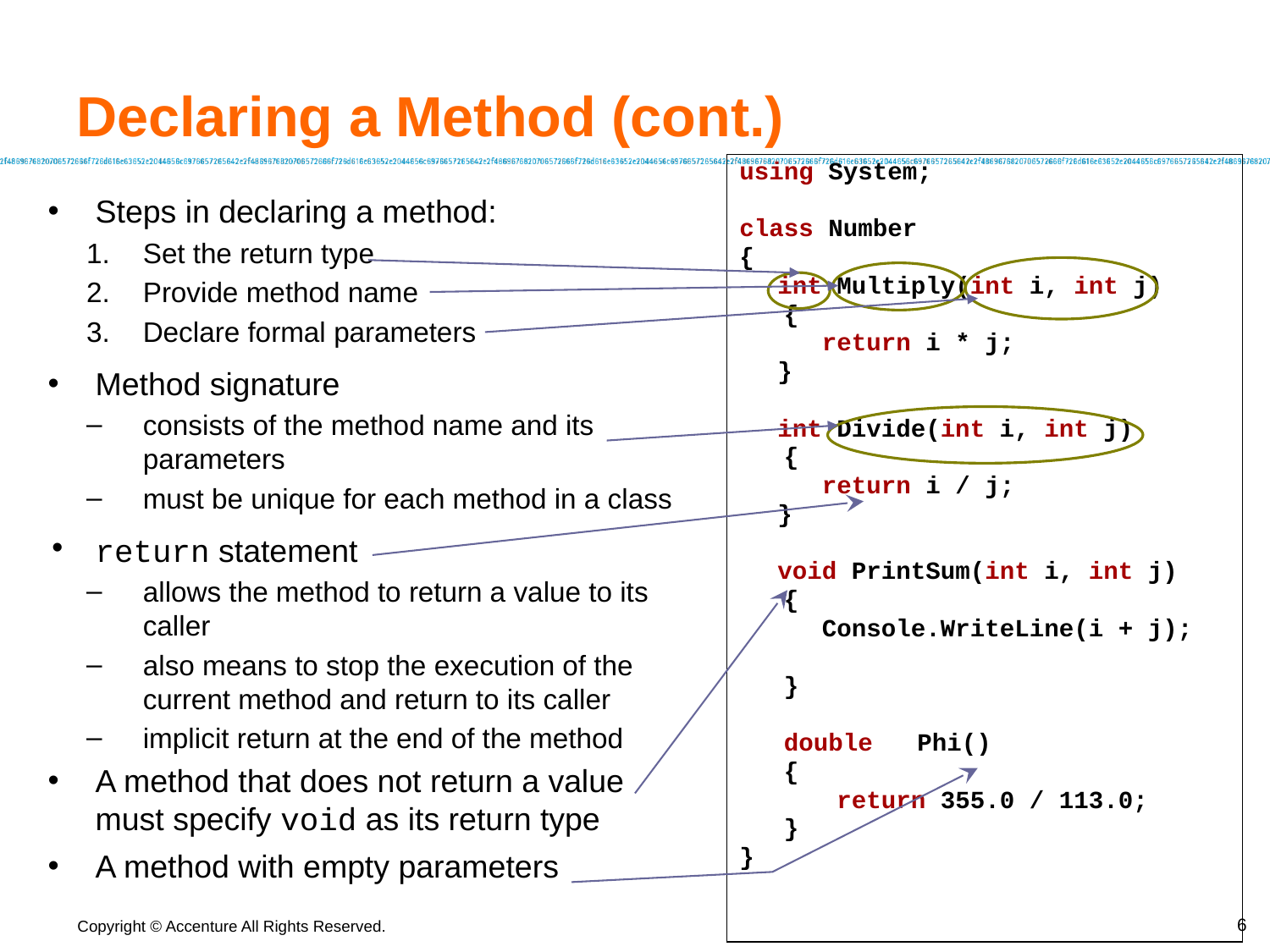

# Declaring a Method (cont.)
using System;

class Number
{
	int Multiply(int i, int j)
   {
	   return i * j;
	}

	int Divide(int i, int j)
   {
	   return i / j;
	}

	void PrintSum(int i, int j)
   {
	   Console.WriteLine(i + j);

   }

   double   Phi()
   {
	    return 355.0 / 113.0;
   }
}
Steps in declaring a method:
Set the return type
Provide method name
Declare formal parameters
Method signature
consists of the method name and its parameters
must be unique for each method in a class
return statement
allows the method to return a value to its caller
also means to stop the execution of the current method and return to its caller
implicit return at the end of the method
A method that does not return a value must specify void as its return type
A method with empty parameters

6